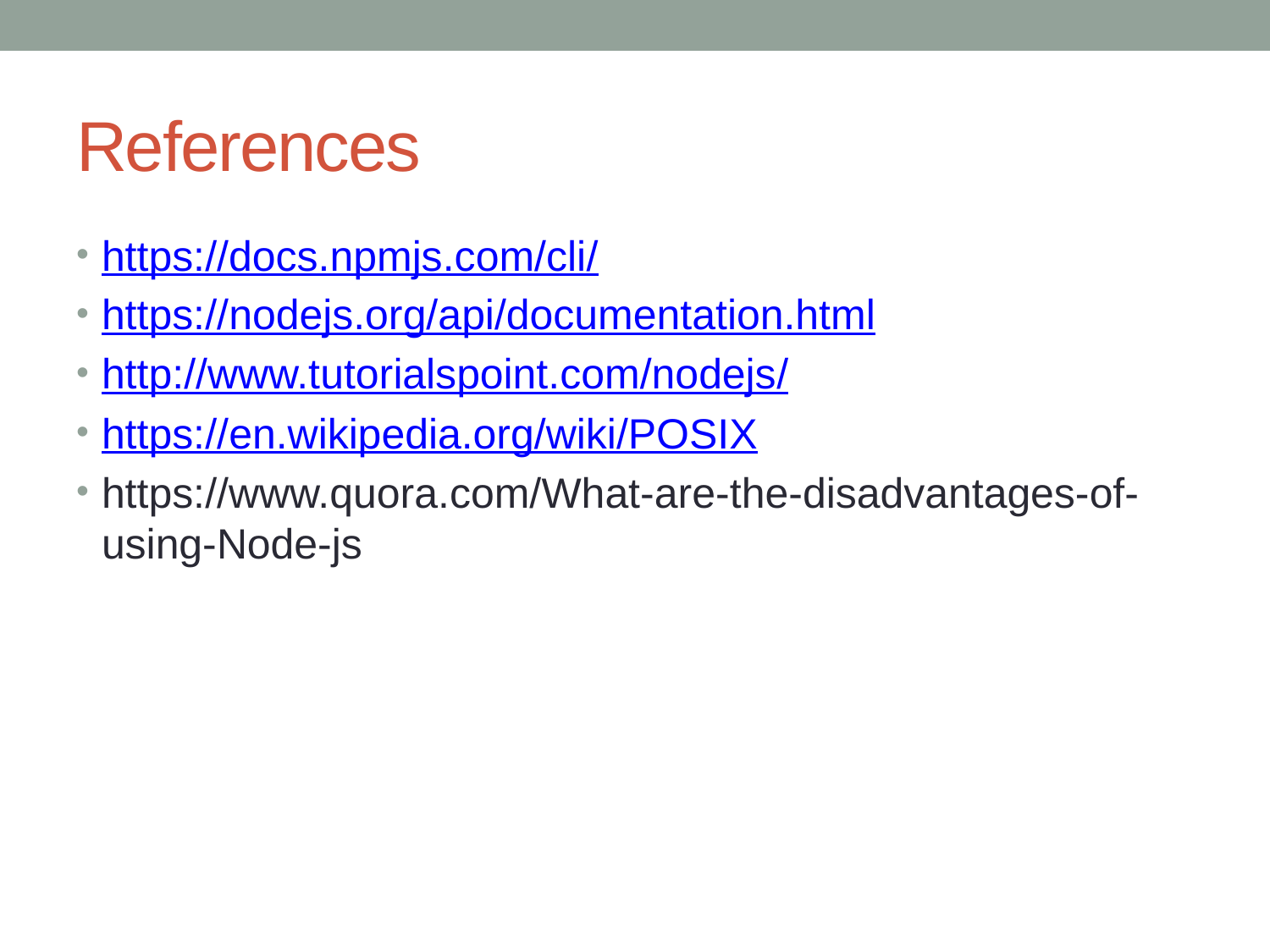

# References
https://docs.npmjs.com/cli/
https://nodejs.org/api/documentation.html
http://www.tutorialspoint.com/nodejs/
https://en.wikipedia.org/wiki/POSIX
https://www.quora.com/What-are-the-disadvantages-of-using-Node-js